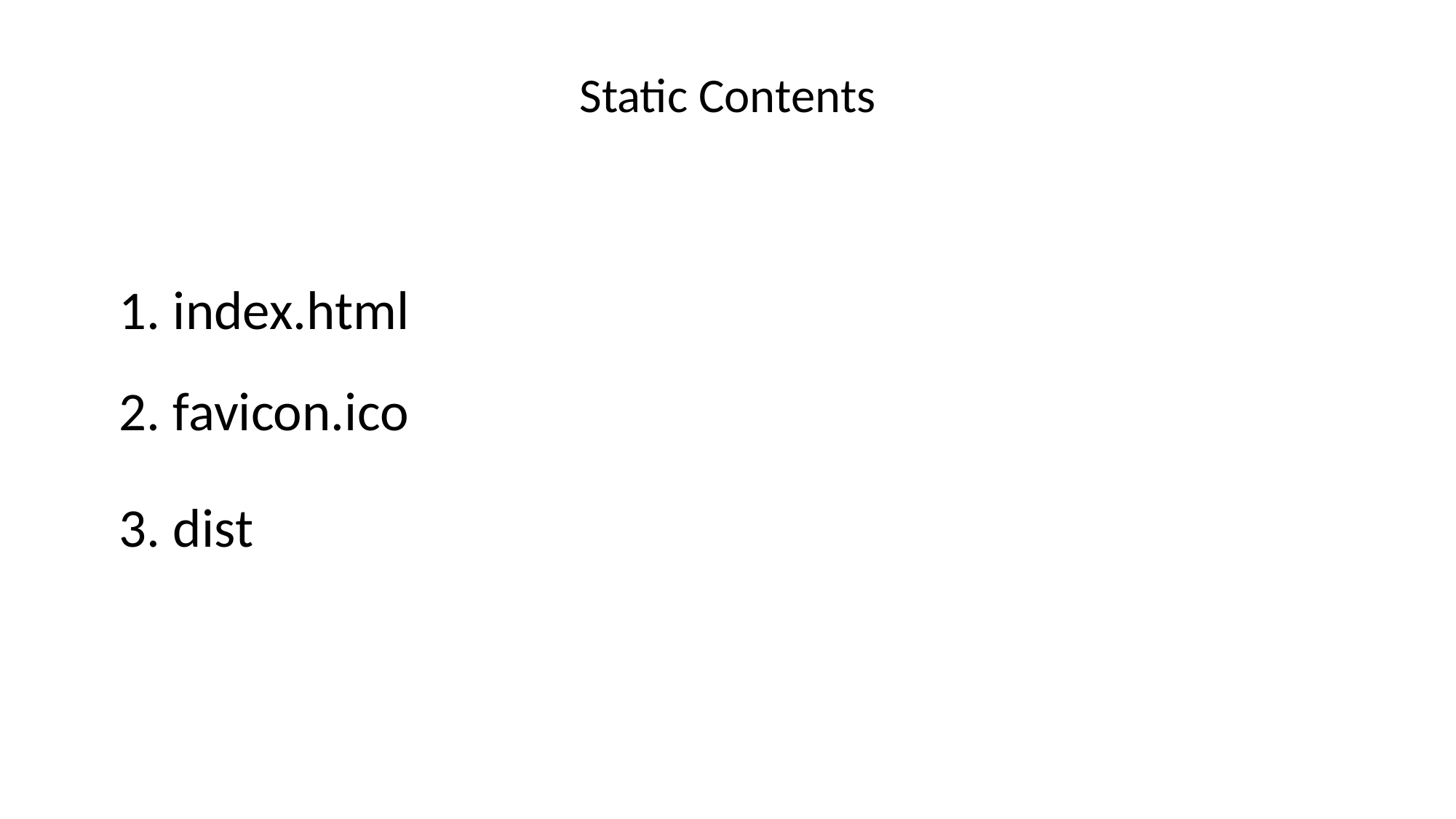

Static Contents
1. index.html
2. favicon.ico
3. dist